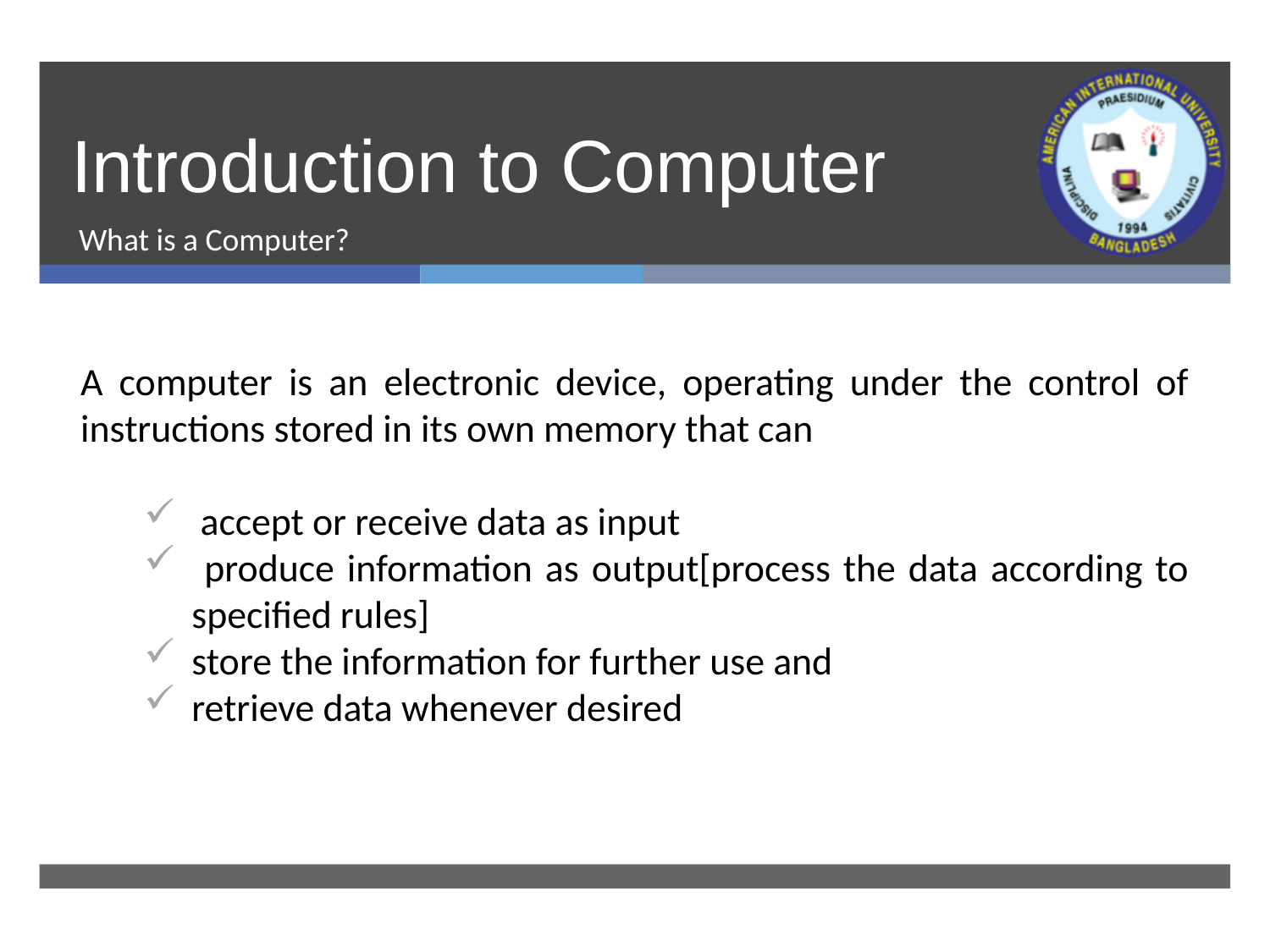

# Introduction to Computer
What is a Computer?
A computer is an electronic device, operating under the control of instructions stored in its own memory that can

 accept or receive data as input
 produce information as output[process the data according to specified rules]
store the information for further use and
retrieve data whenever desired